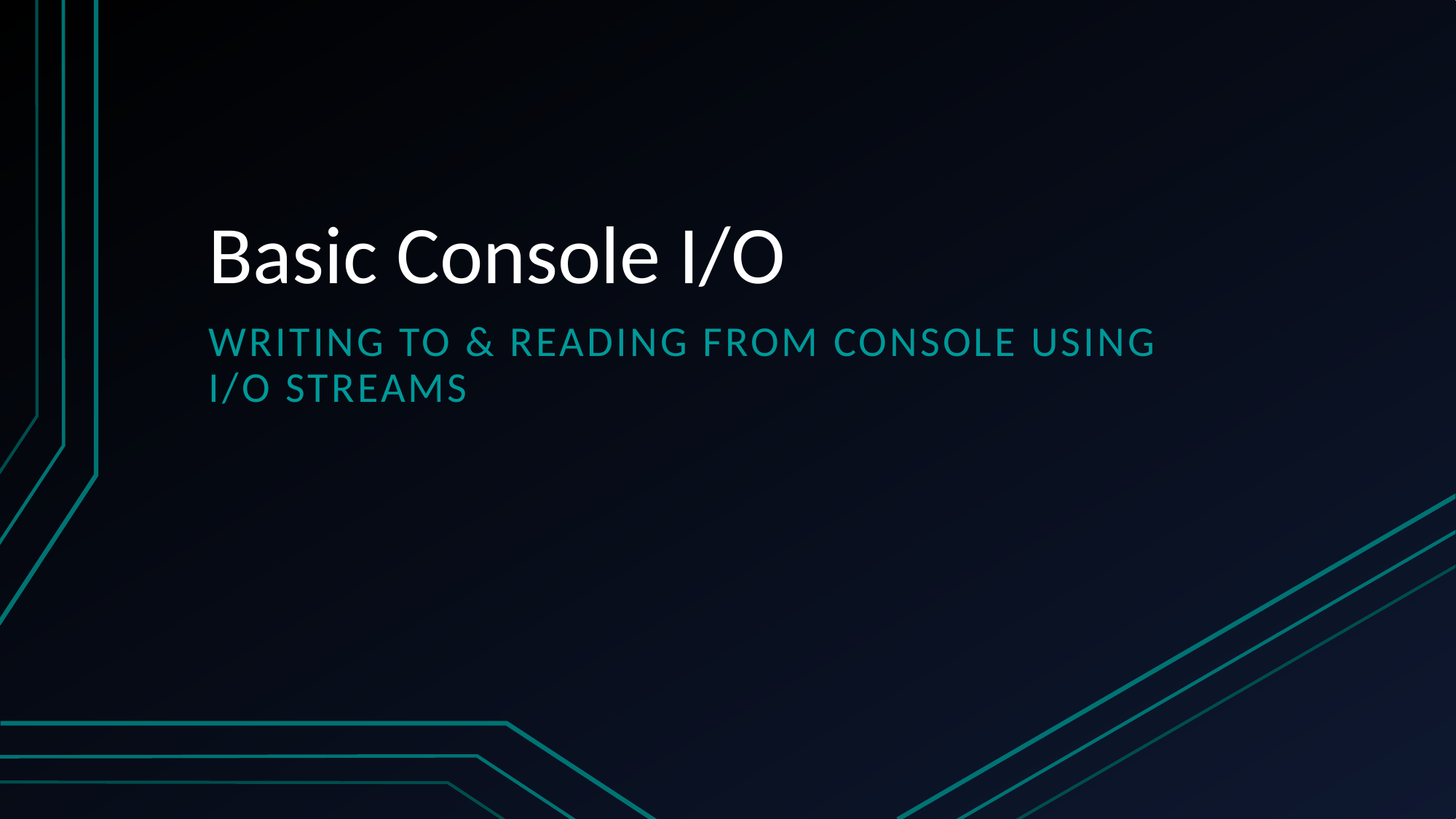

# Basic Console I/O
Writing to & Reading from Console Using I/O Streams